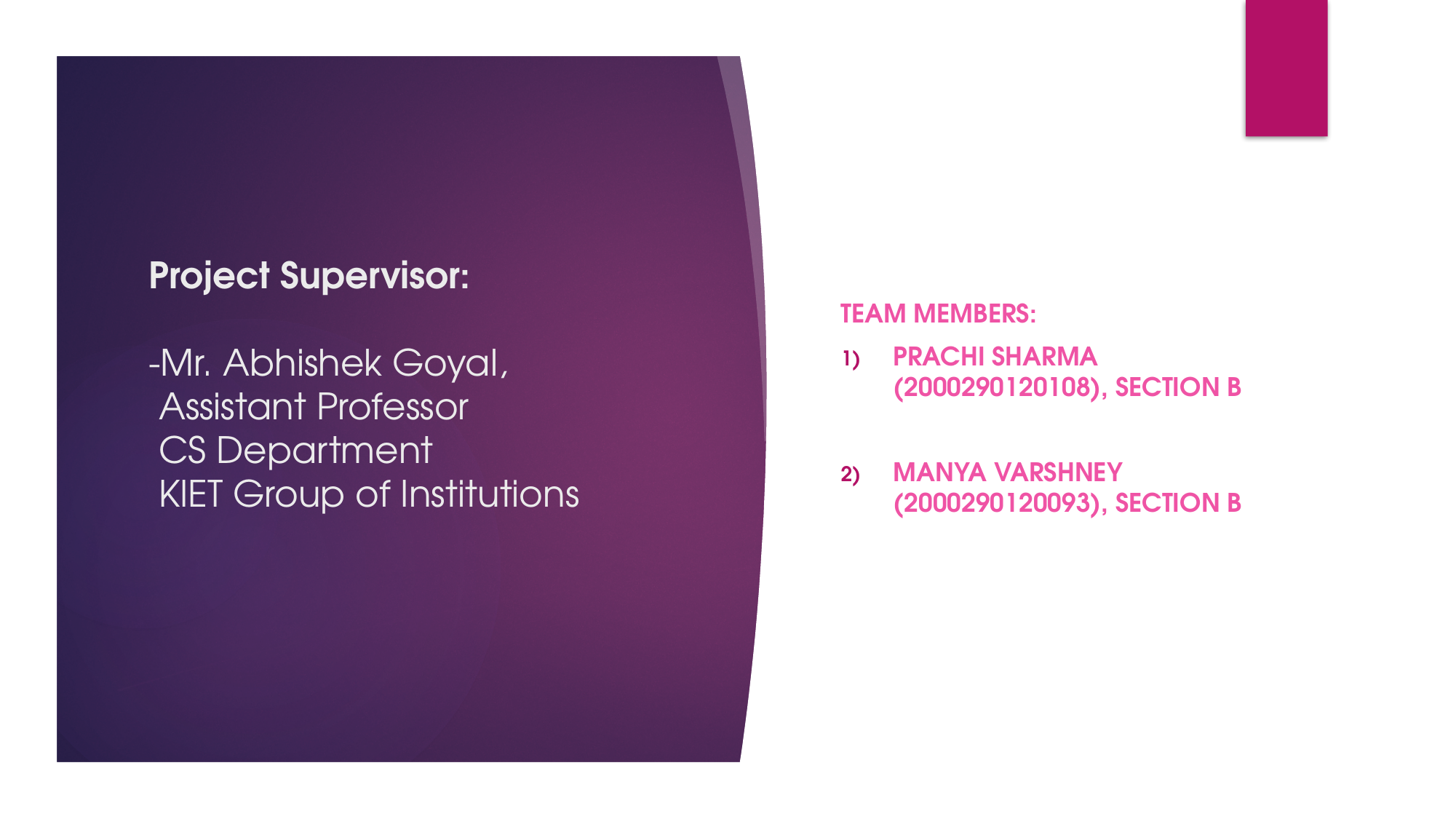

Team members:
Prachi sharma (2000290120108), Section B

Manya Varshney (2000290120093), Section B

# Project Supervisor: -Mr. Abhishek Goyal, Assistant Professor CS Department KIET Group of Institutions